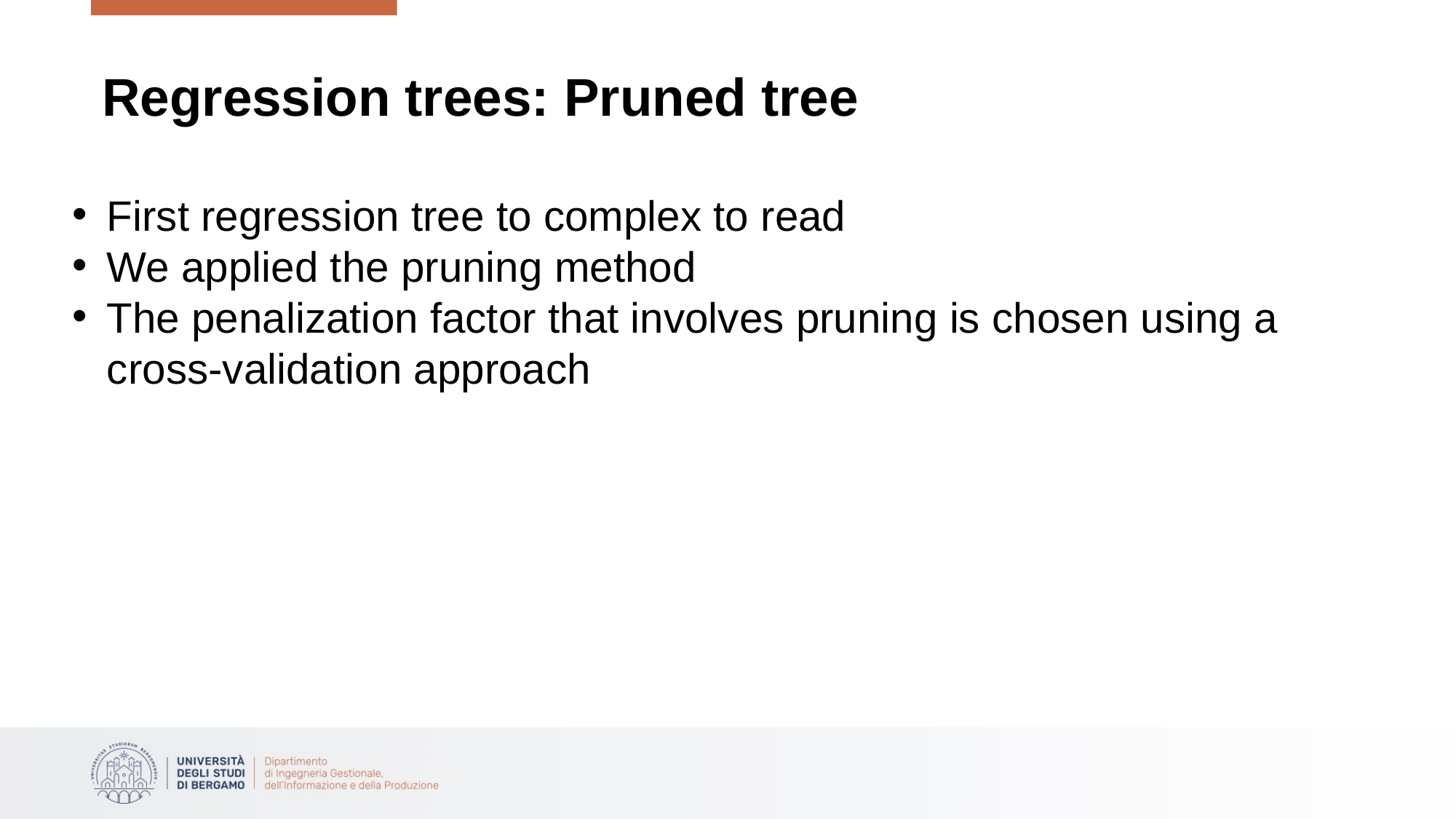

# Regression trees: Pruned tree
First regression tree to complex to read
We applied the pruning method
The penalization factor that involves pruning is chosen using a cross-validation approach